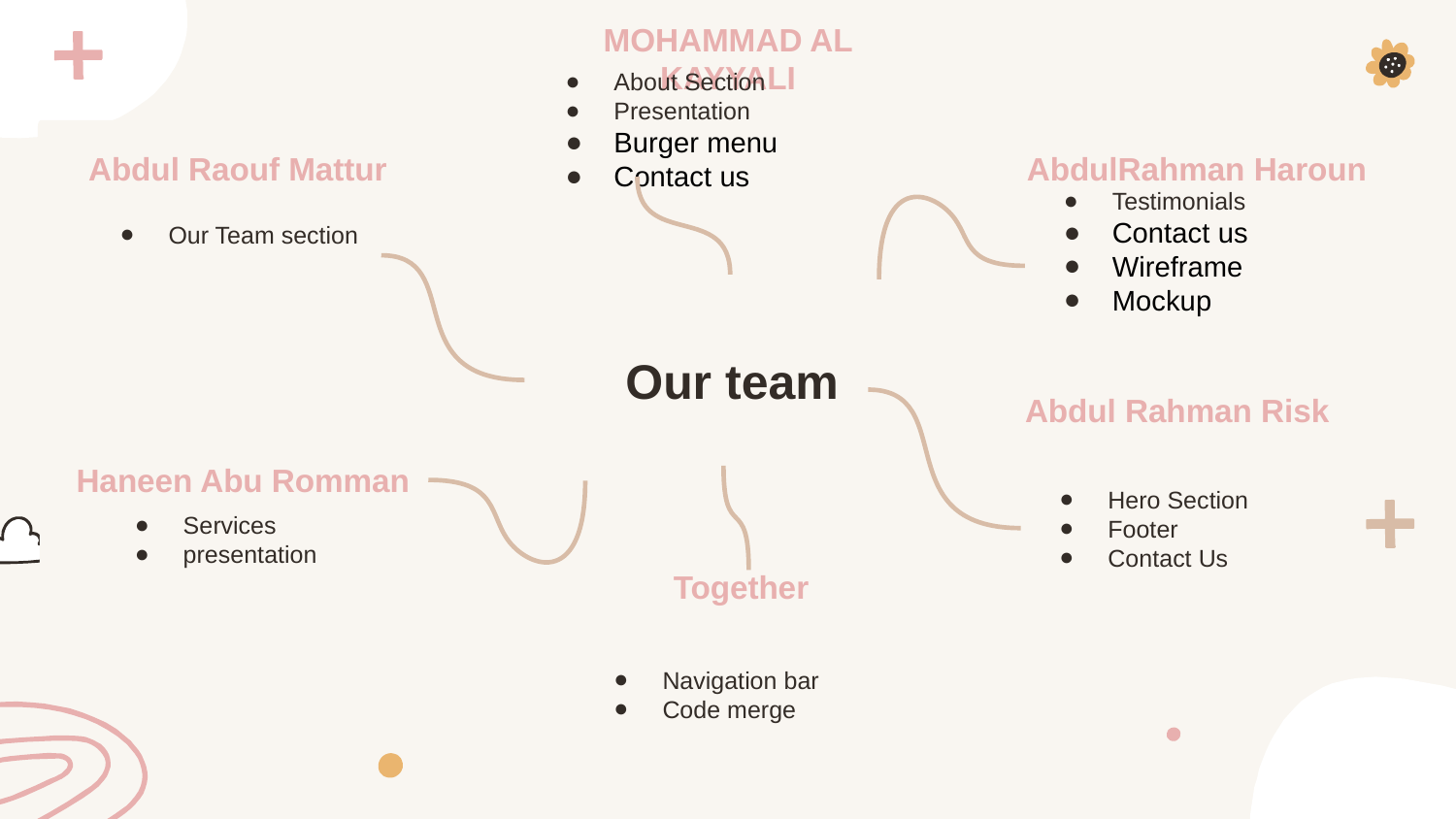

MOHAMMAD AL KAYYALI
About Section
Presentation
Burger menu
Contact us

Abdul Raouf Mattur
AbdulRahman Haroun
Our Team section
Testimonials
Contact us
Wireframe
Mockup

Our team
Abdul Rahman Risk

Hero Section
Footer
Contact Us
Haneen Abu Romman
Services
presentation
Together

Navigation bar
Code merge